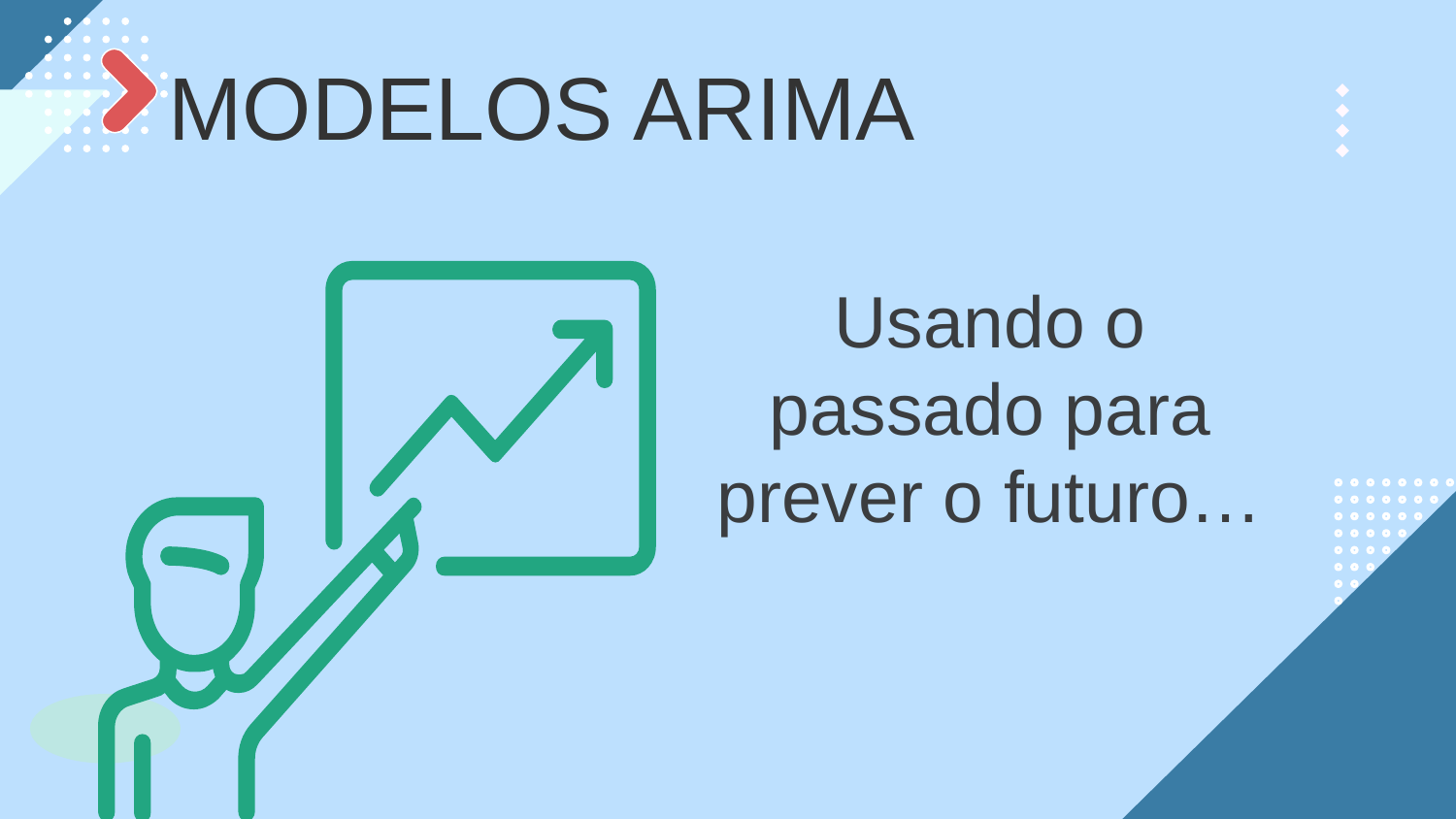

MODELOS ARIMA

Usando o passado para prever o futuro…